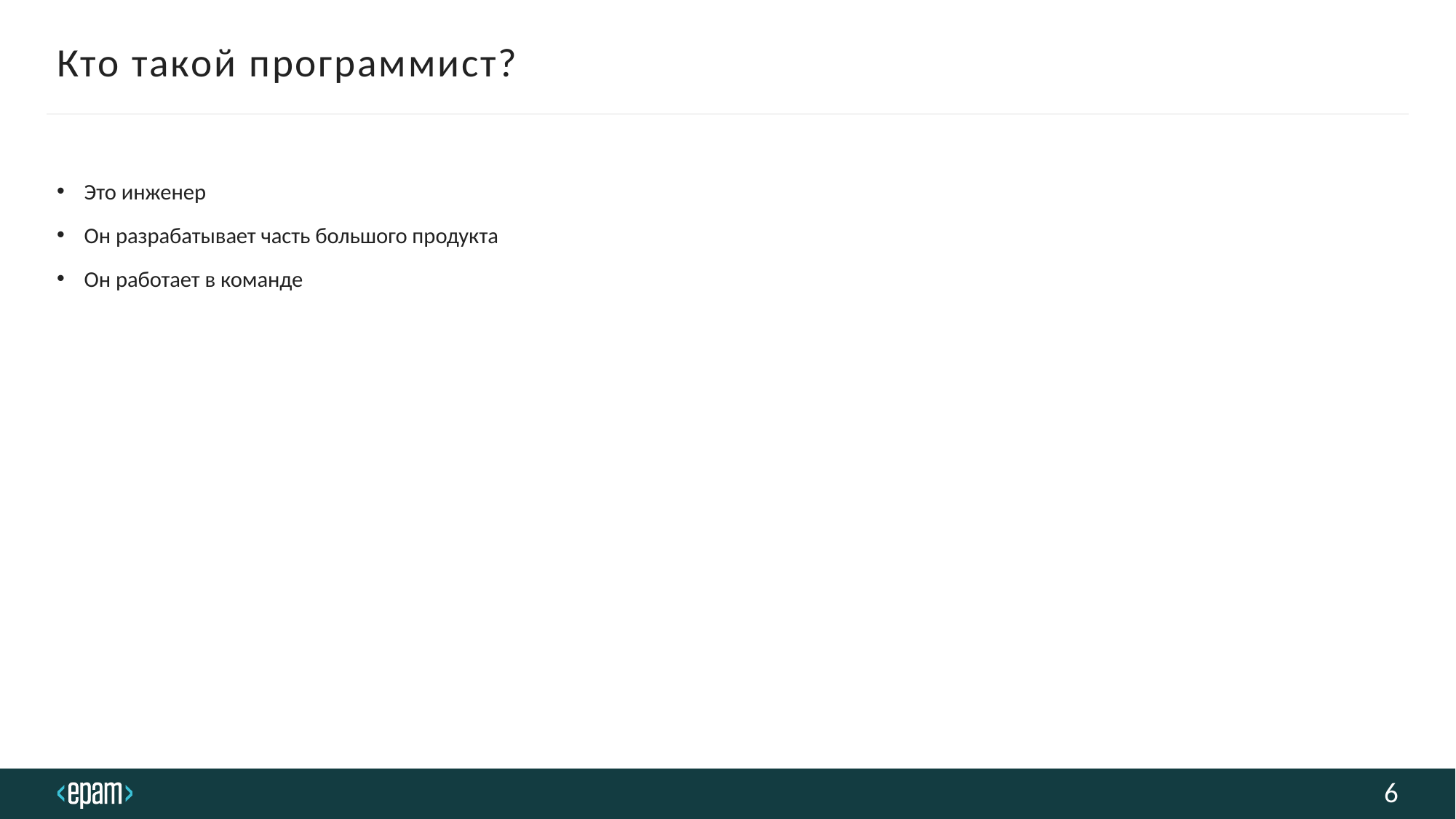

# Кто такой программист?
Это инженер
Он разрабатывает часть большого продукта
Он работает в команде
6